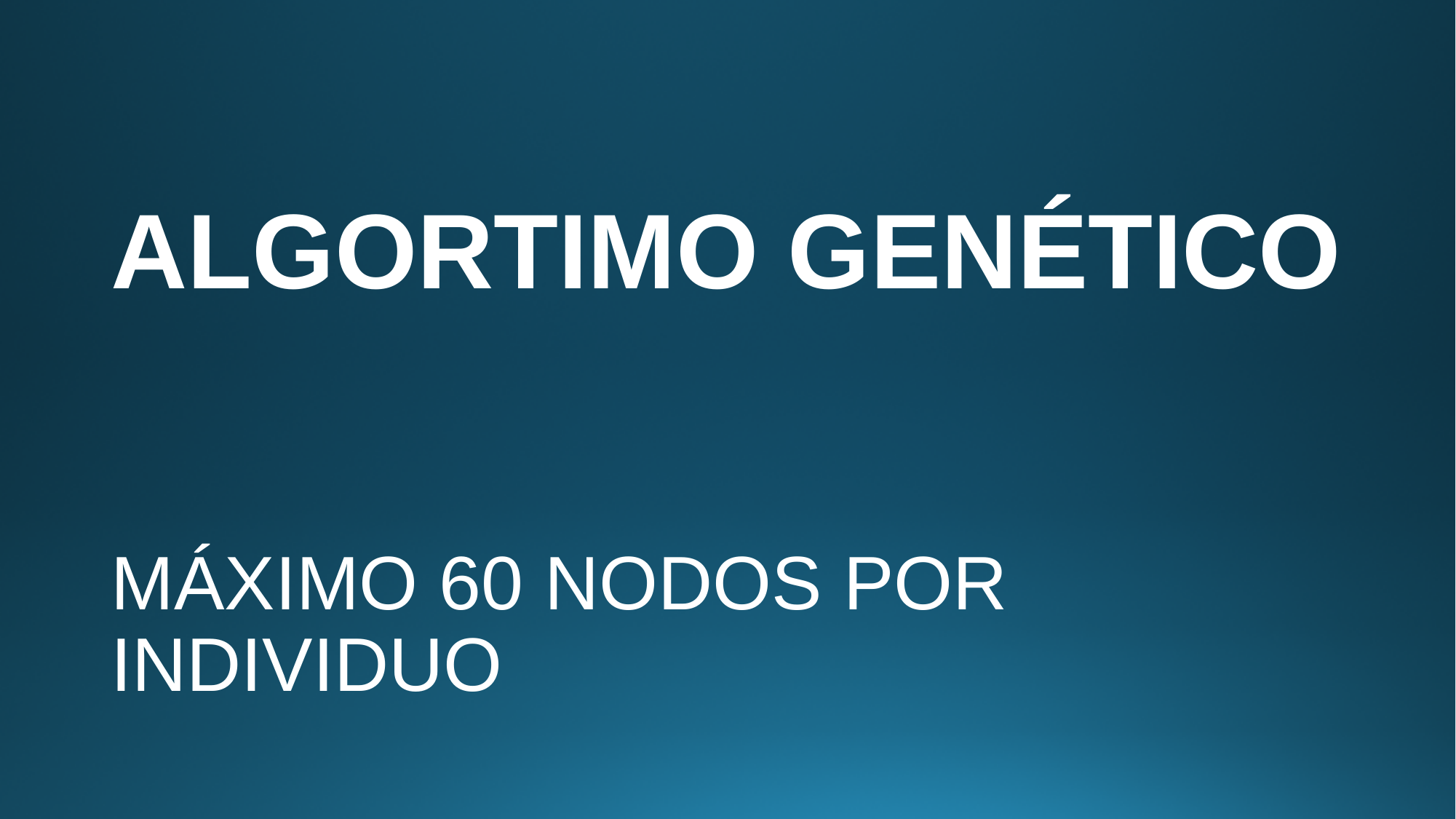

# ALGORTIMO GENÉTICO
MÁXIMO 60 NODOS POR INDIVIDUO